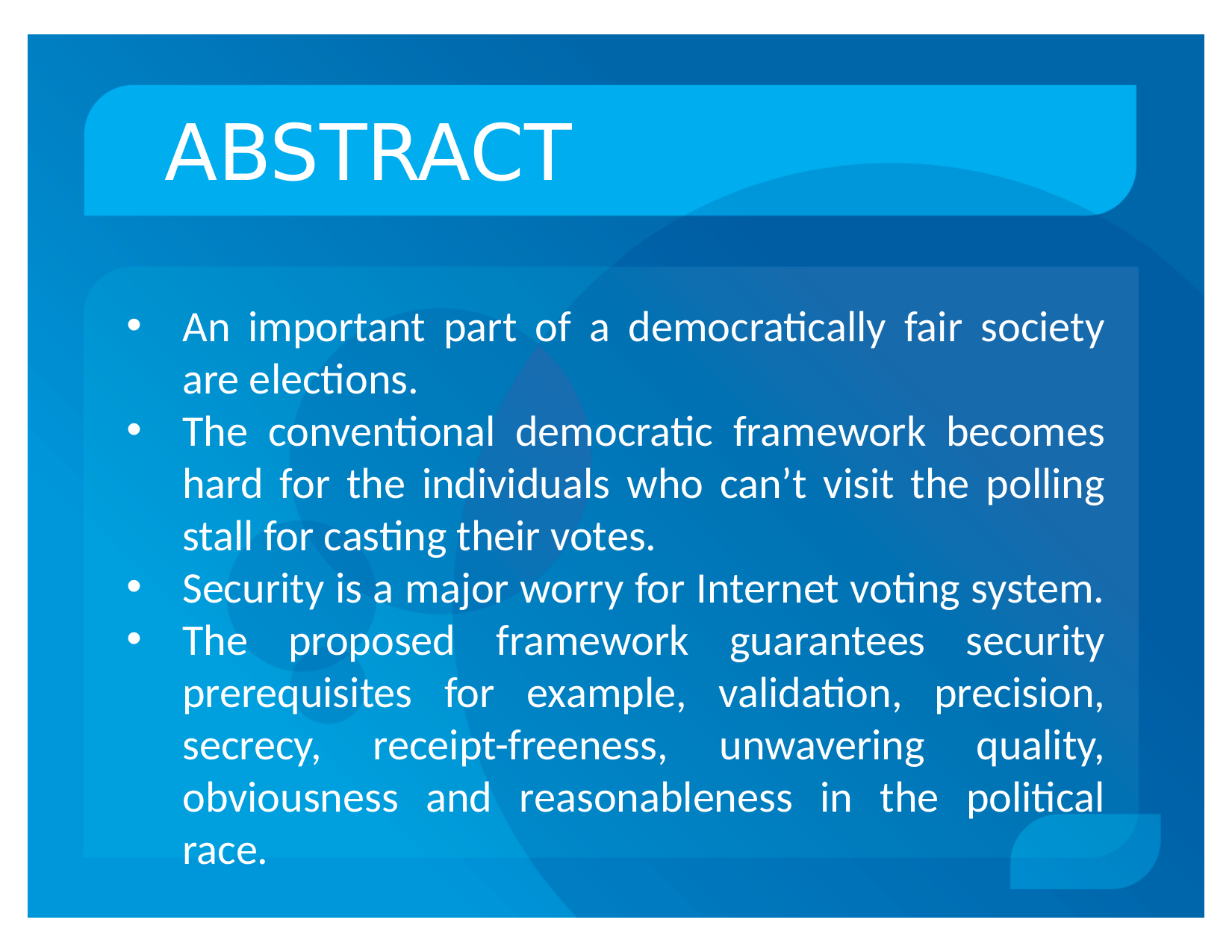

# ABSTRACT
An important part of a democratically fair society are elections.
The conventional democratic framework becomes hard for the individuals who can’t visit the polling stall for casting their votes.
Security is a major worry for Internet voting system.
The proposed framework guarantees security prerequisites for example, validation, precision, secrecy, receipt-freeness, unwavering quality, obviousness and reasonableness in the political race.